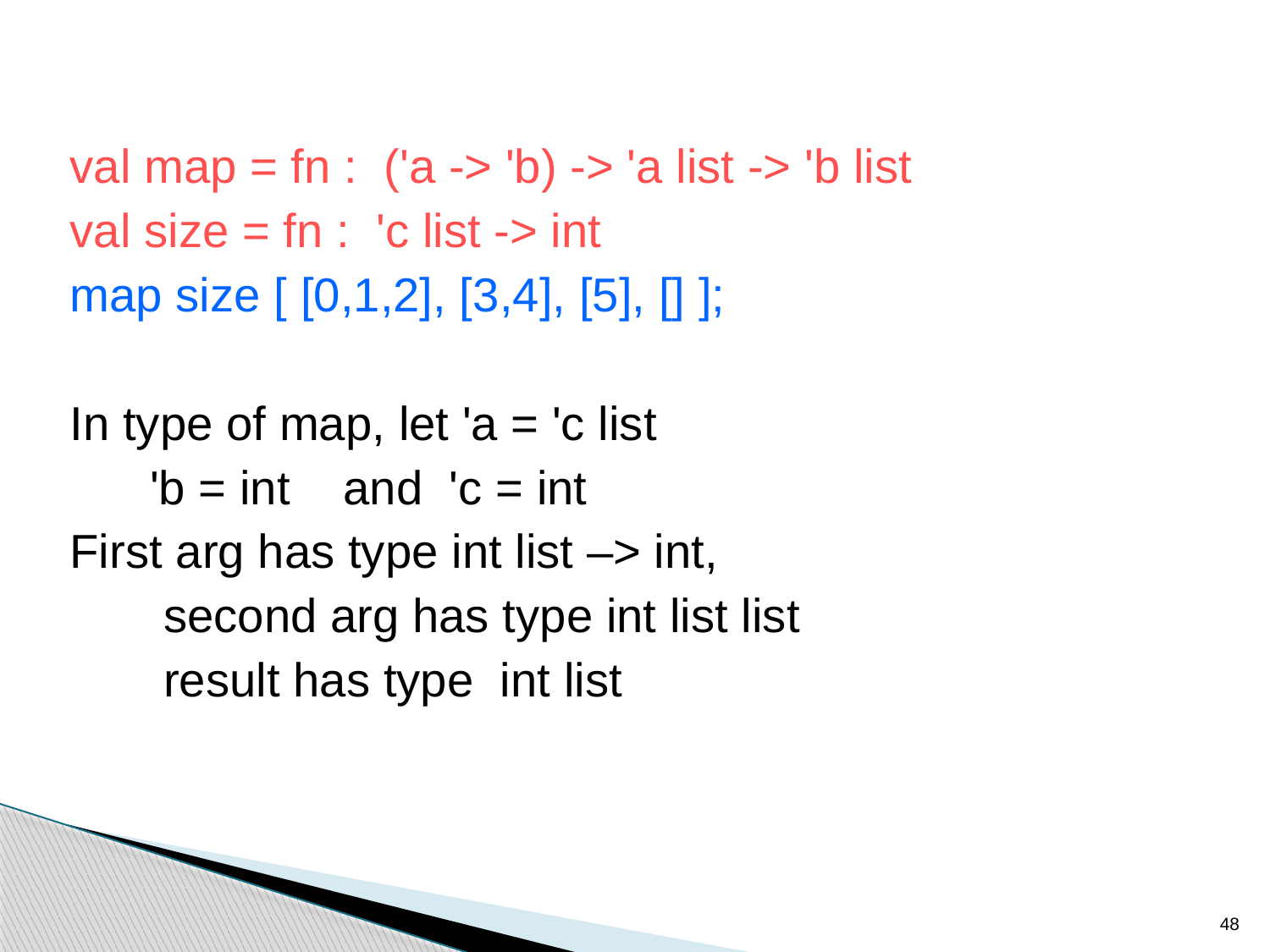

val map = fn :  ('a -> 'b) -> 'a list -> 'b list
val size = fn :  'c list -> int
map size [ [0,1,2], [3,4], [5], [] ];

In type of map, let 'a = 'c list
      'b = int    and  'c = int
First arg has type int list –> int,
       second arg has type int list list
       result has type  int list

48